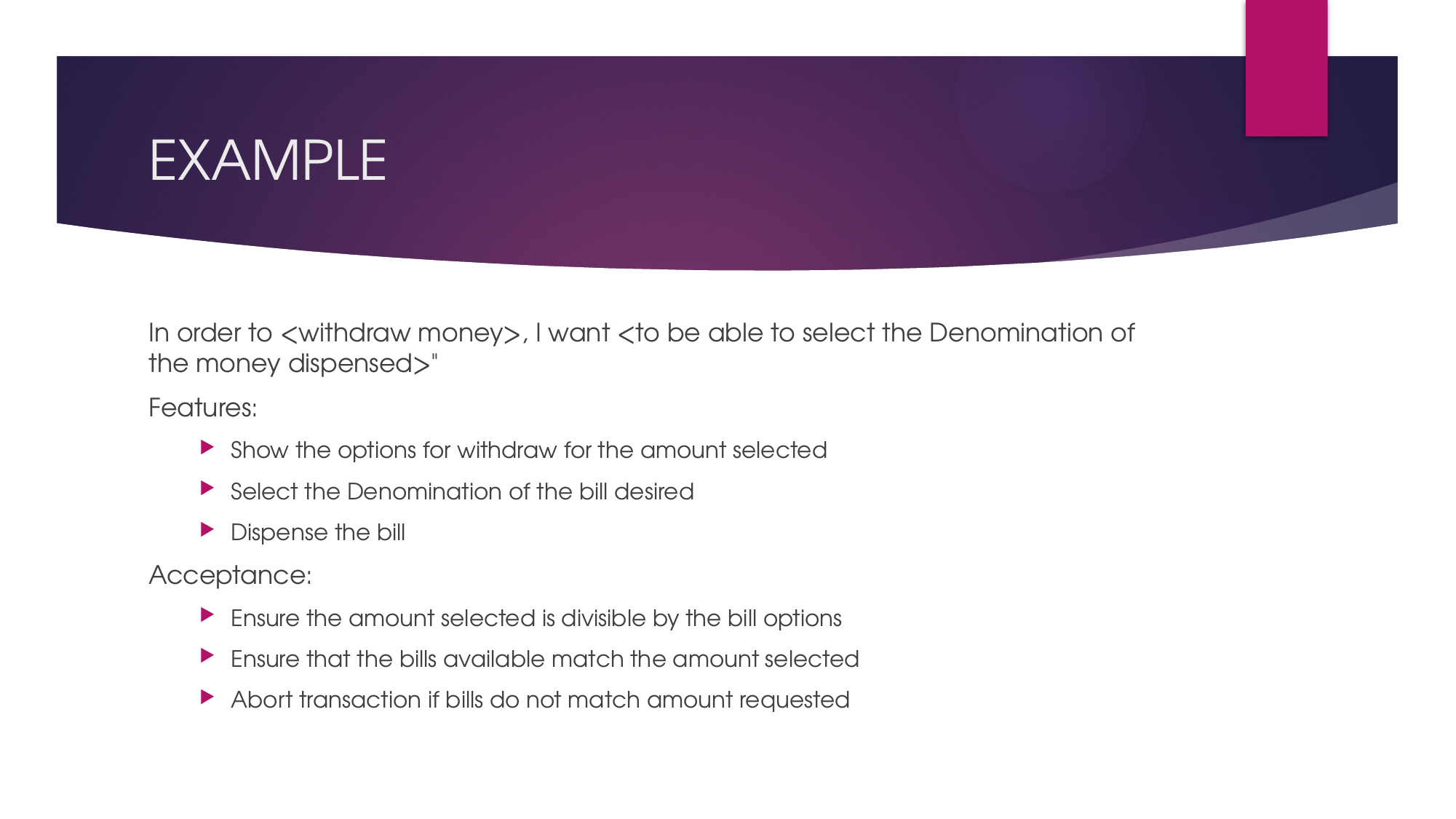

# EXAMPLE
In order to <withdraw money>, I want <to be able to select the Denomination of the money dispensed>"
Features:
Show the options for withdraw for the amount selected
Select the Denomination of the bill desired
Dispense the bill
Acceptance:
Ensure the amount selected is divisible by the bill options
Ensure that the bills available match the amount selected
Abort transaction if bills do not match amount requested